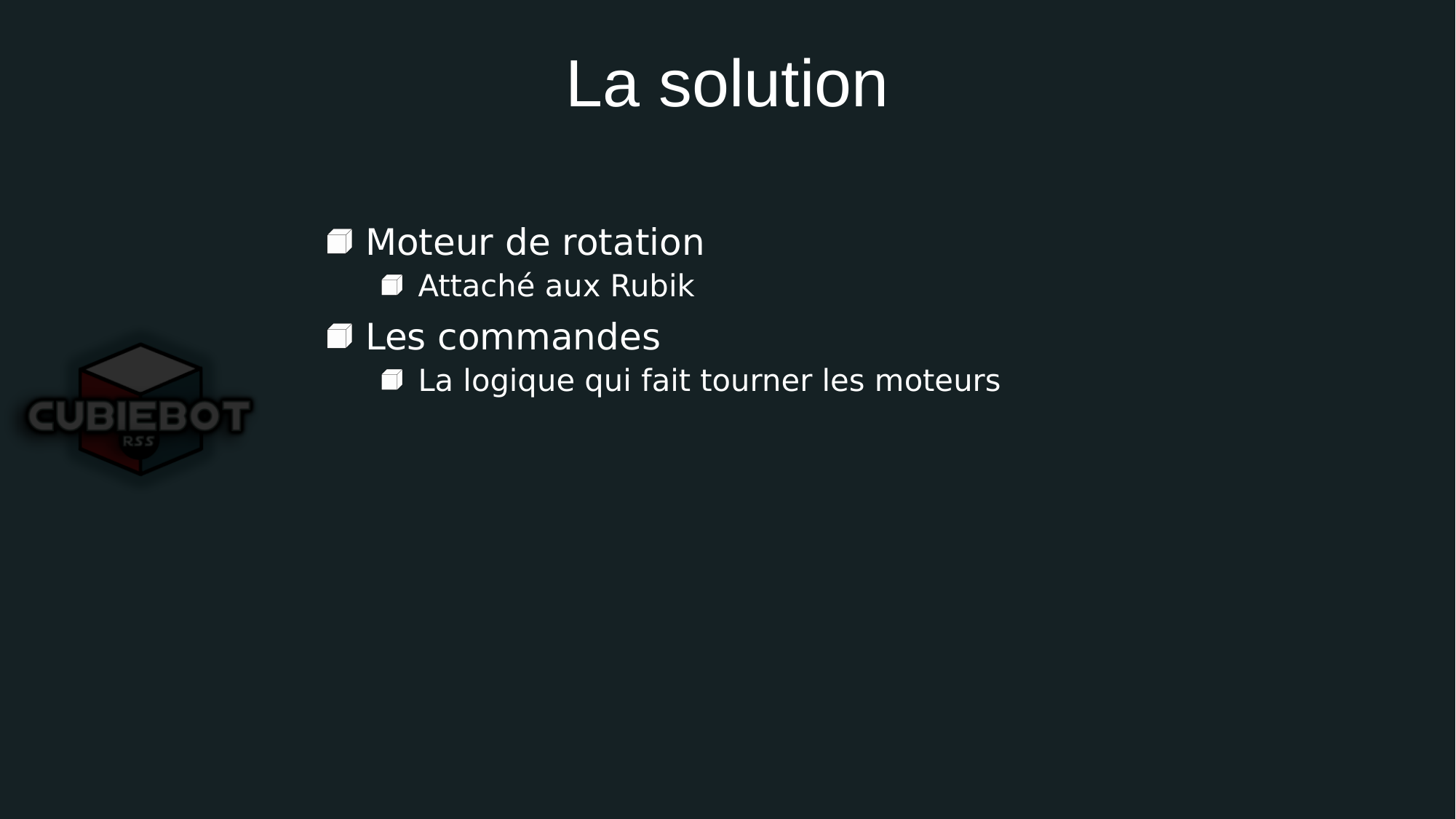

# La solution
 Moteur de rotation
 Attaché aux Rubik
 Les commandes
 La logique qui fait tourner les moteurs